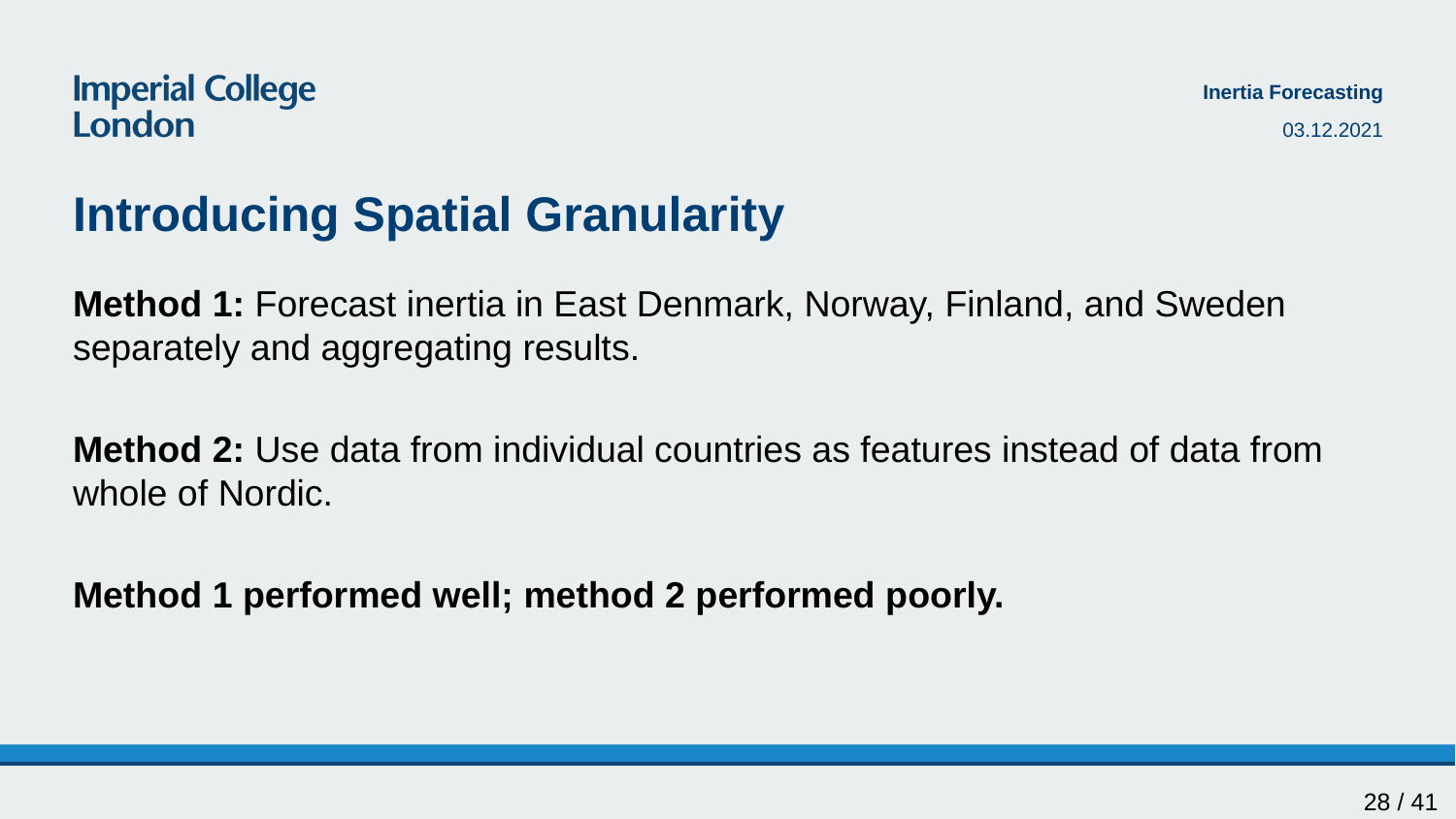

Inertia Forecasting
03.12.2021
# Introducing Spatial Granularity
Method 1: Forecast inertia in East Denmark, Norway, Finland, and Sweden separately and aggregating results.

Method 2: Use data from individual countries as features instead of data from whole of Nordic.

Method 1 performed well; method 2 performed poorly.